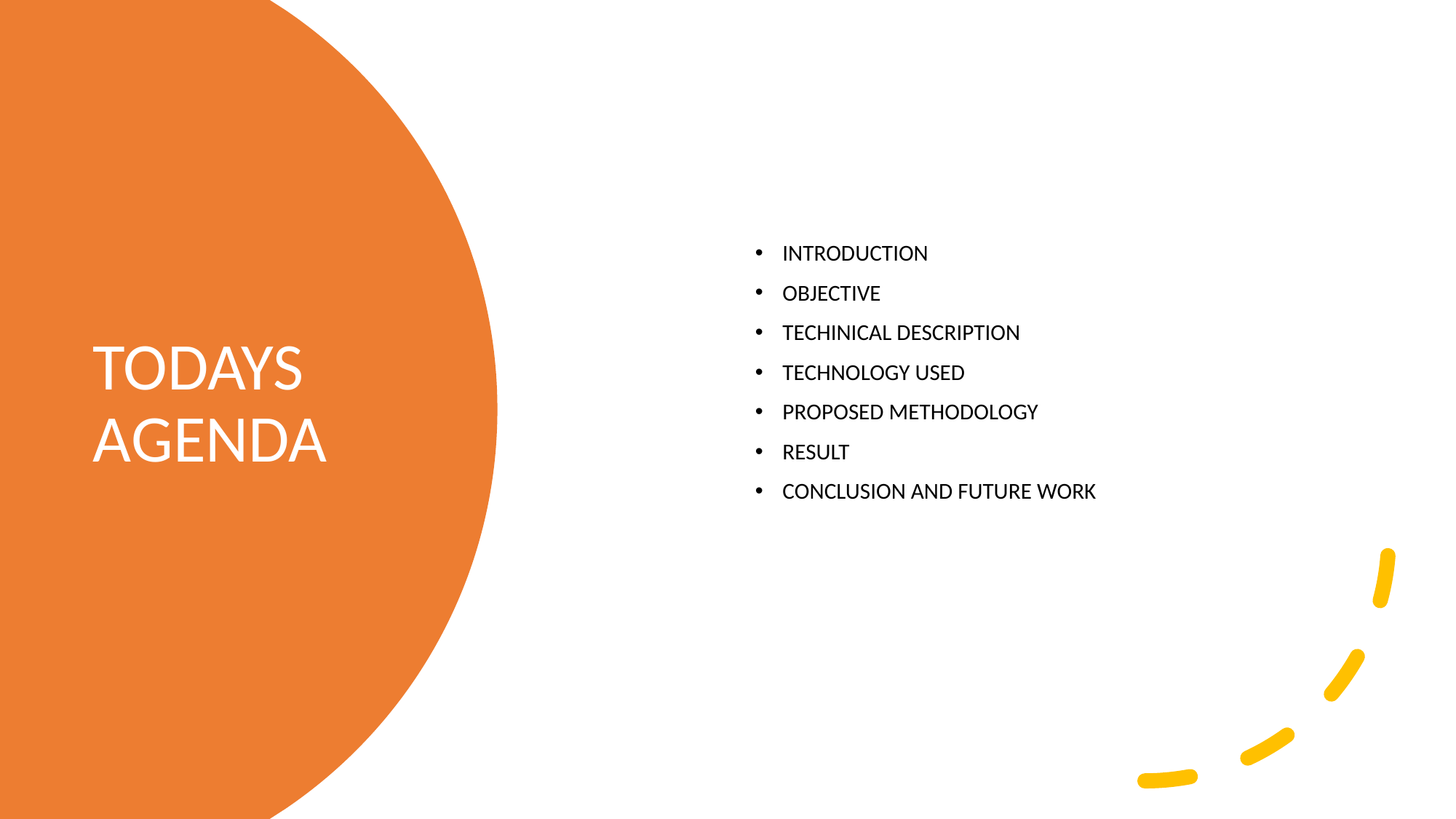

INTRODUCTION
OBJECTIVE
TECHINICAL DESCRIPTION
TECHNOLOGY USED
PROPOSED METHODOLOGY
RESULT
CONCLUSION AND FUTURE WORK
# TODAYS AGENDA